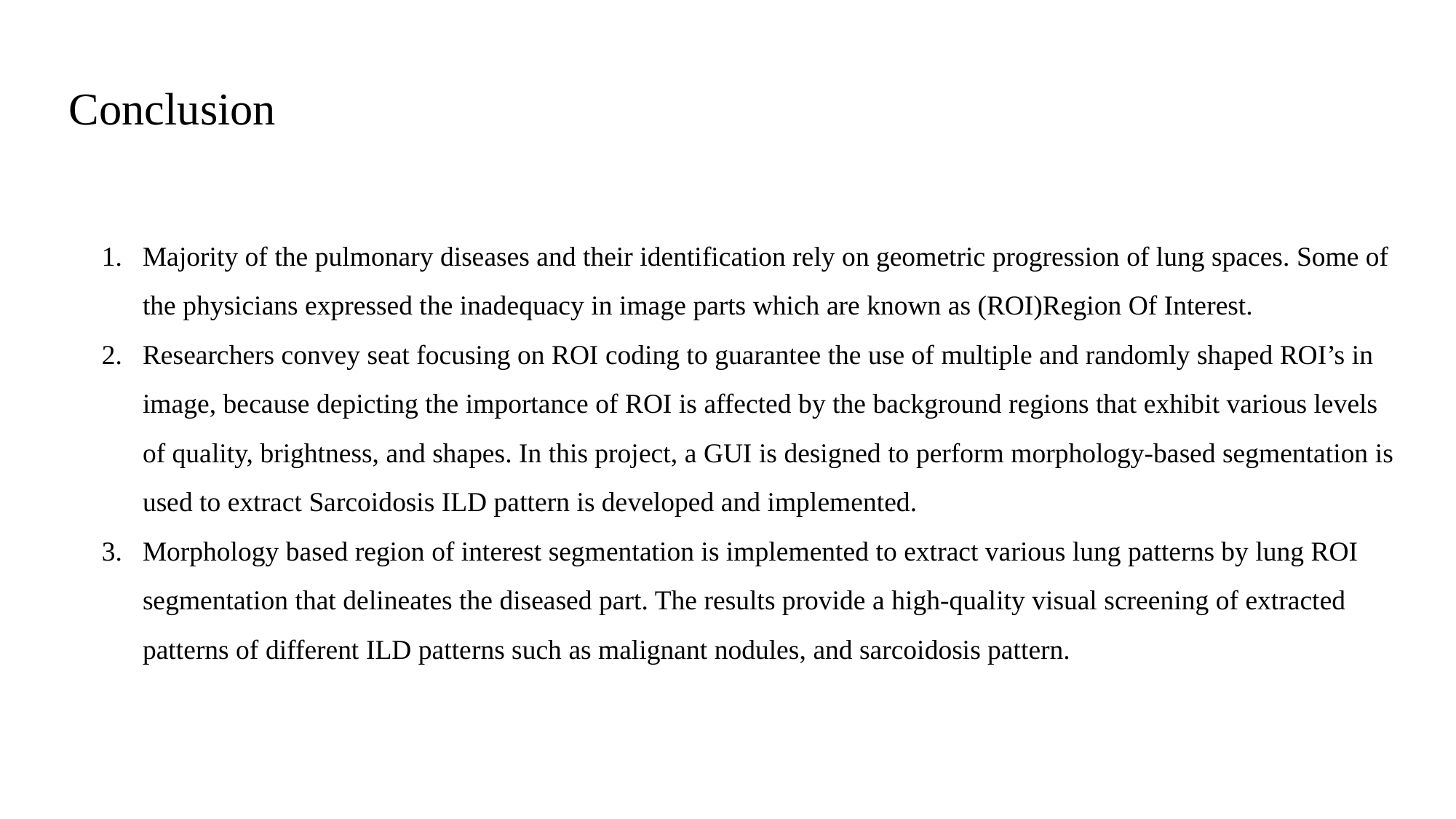

Conclusion
Majority of the pulmonary diseases and their identification rely on geometric progression of lung spaces. Some of the physicians expressed the inadequacy in image parts which are known as (ROI)Region Of Interest.
Researchers convey seat focusing on ROI coding to guarantee the use of multiple and randomly shaped ROI’s in image, because depicting the importance of ROI is affected by the background regions that exhibit various levels of quality, brightness, and shapes. In this project, a GUI is designed to perform morphology-based segmentation is used to extract Sarcoidosis ILD pattern is developed and implemented.
Morphology based region of interest segmentation is implemented to extract various lung patterns by lung ROI segmentation that delineates the diseased part. The results provide a high-quality visual screening of extracted patterns of different ILD patterns such as malignant nodules, and sarcoidosis pattern.